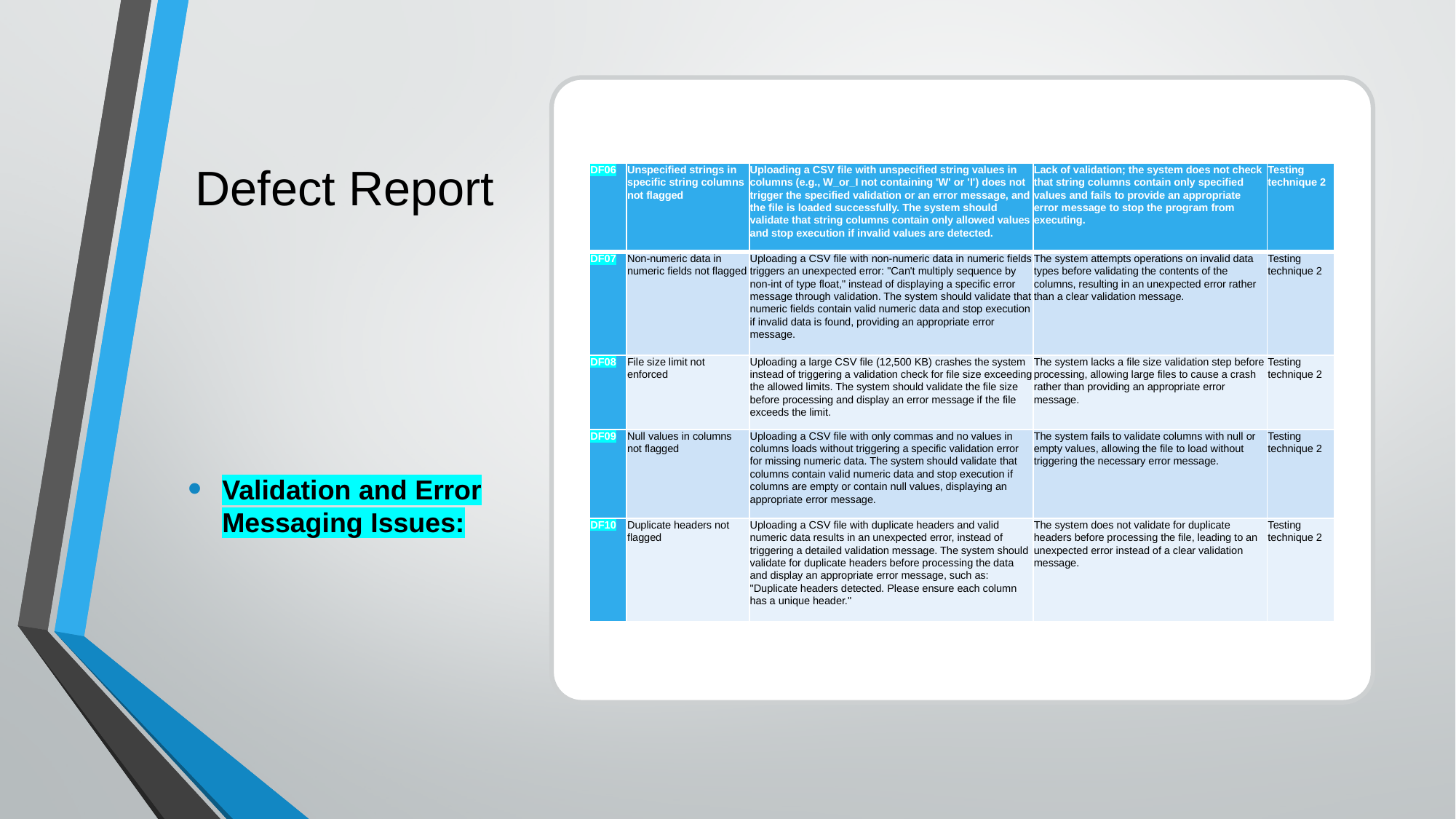

# Defect Report
| DF06 | Unspecified strings in specific string columns not flagged | Uploading a CSV file with unspecified string values in columns (e.g., W\_or\_I not containing 'W' or 'I') does not trigger the specified validation or an error message, and the file is loaded successfully. The system should validate that string columns contain only allowed values and stop execution if invalid values are detected. | Lack of validation; the system does not check that string columns contain only specified values and fails to provide an appropriate error message to stop the program from executing. | Testing technique 2 |
| --- | --- | --- | --- | --- |
| DF07 | Non-numeric data in numeric fields not flagged | Uploading a CSV file with non-numeric data in numeric fields triggers an unexpected error: "Can't multiply sequence by non-int of type float," instead of displaying a specific error message through validation. The system should validate that numeric fields contain valid numeric data and stop execution if invalid data is found, providing an appropriate error message. | The system attempts operations on invalid data types before validating the contents of the columns, resulting in an unexpected error rather than a clear validation message. | Testing technique 2 |
| DF08 | File size limit not enforced | Uploading a large CSV file (12,500 KB) crashes the system instead of triggering a validation check for file size exceeding the allowed limits. The system should validate the file size before processing and display an error message if the file exceeds the limit. | The system lacks a file size validation step before processing, allowing large files to cause a crash rather than providing an appropriate error message. | Testing technique 2 |
| DF09 | Null values in columns not flagged | Uploading a CSV file with only commas and no values in columns loads without triggering a specific validation error for missing numeric data. The system should validate that columns contain valid numeric data and stop execution if columns are empty or contain null values, displaying an appropriate error message. | The system fails to validate columns with null or empty values, allowing the file to load without triggering the necessary error message. | Testing technique 2 |
| DF10 | Duplicate headers not flagged | Uploading a CSV file with duplicate headers and valid numeric data results in an unexpected error, instead of triggering a detailed validation message. The system should validate for duplicate headers before processing the data and display an appropriate error message, such as: "Duplicate headers detected. Please ensure each column has a unique header." | The system does not validate for duplicate headers before processing the file, leading to an unexpected error instead of a clear validation message. | Testing technique 2 |
Validation and Error Messaging Issues: